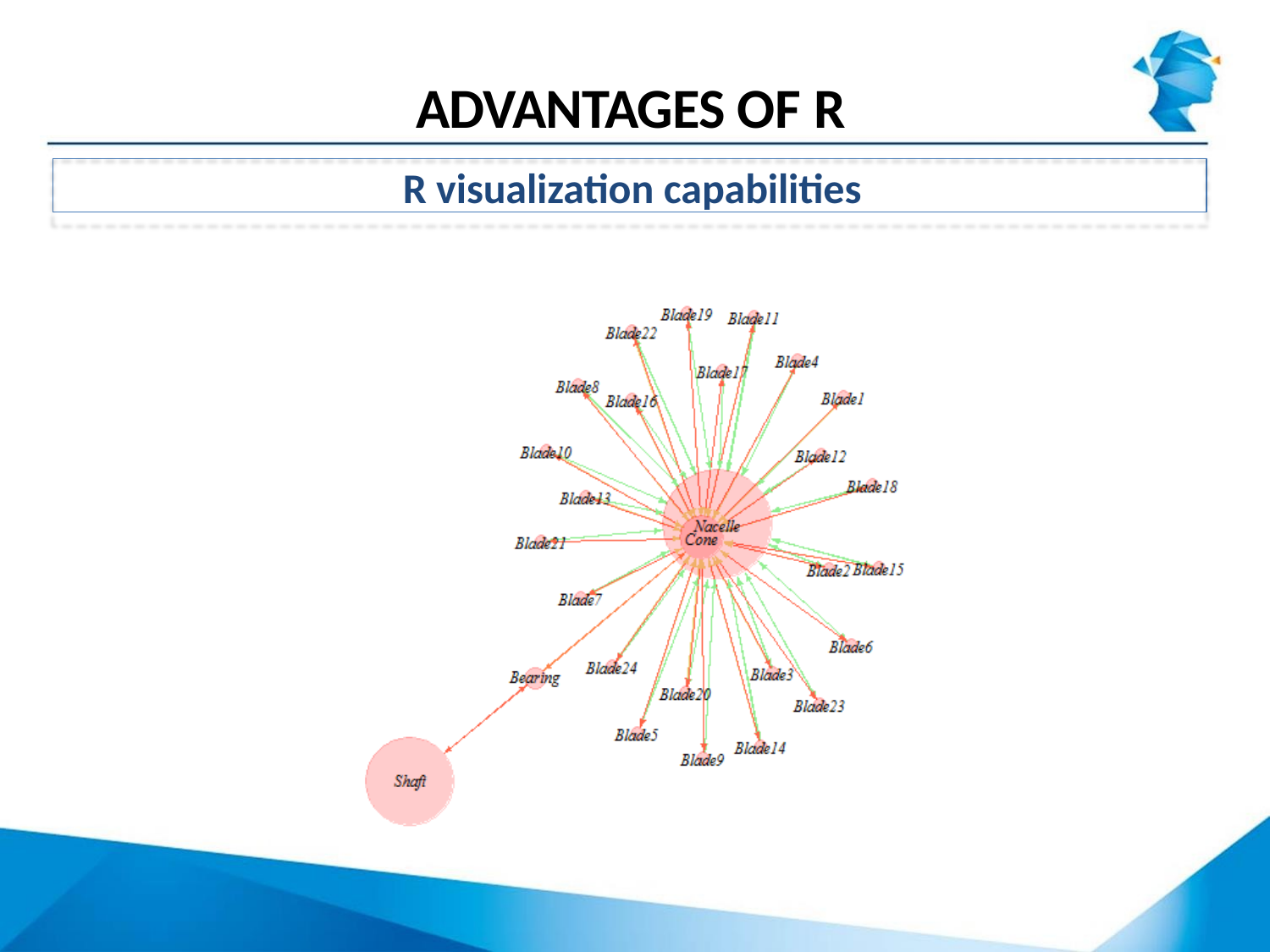

# ADVANTAGES OF R

R visualization capabilities